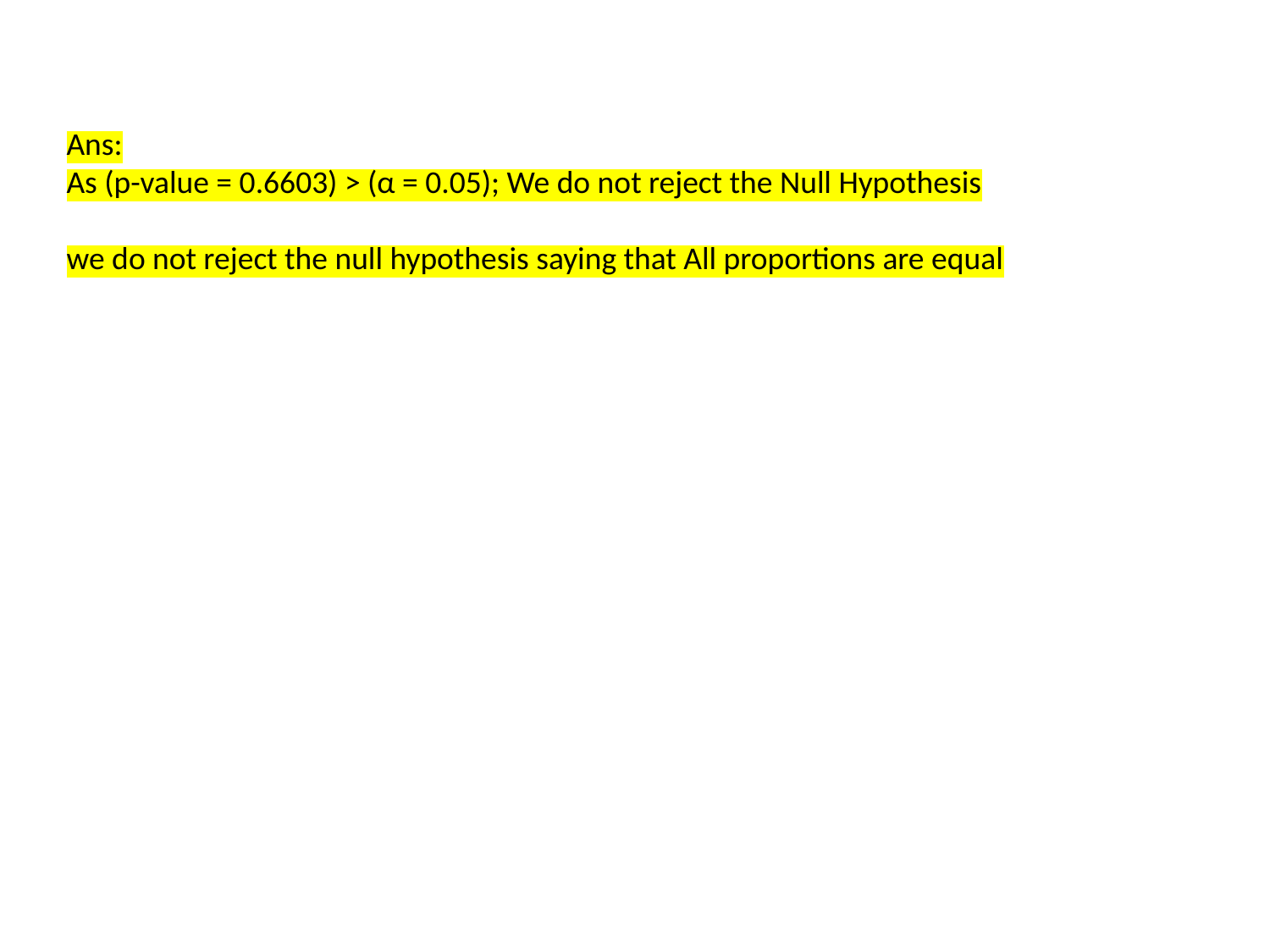

Ans:
As (p-value = 0.6603) > (α = 0.05); We do not reject the Null Hypothesis

we do not reject the null hypothesis saying that All proportions are equal